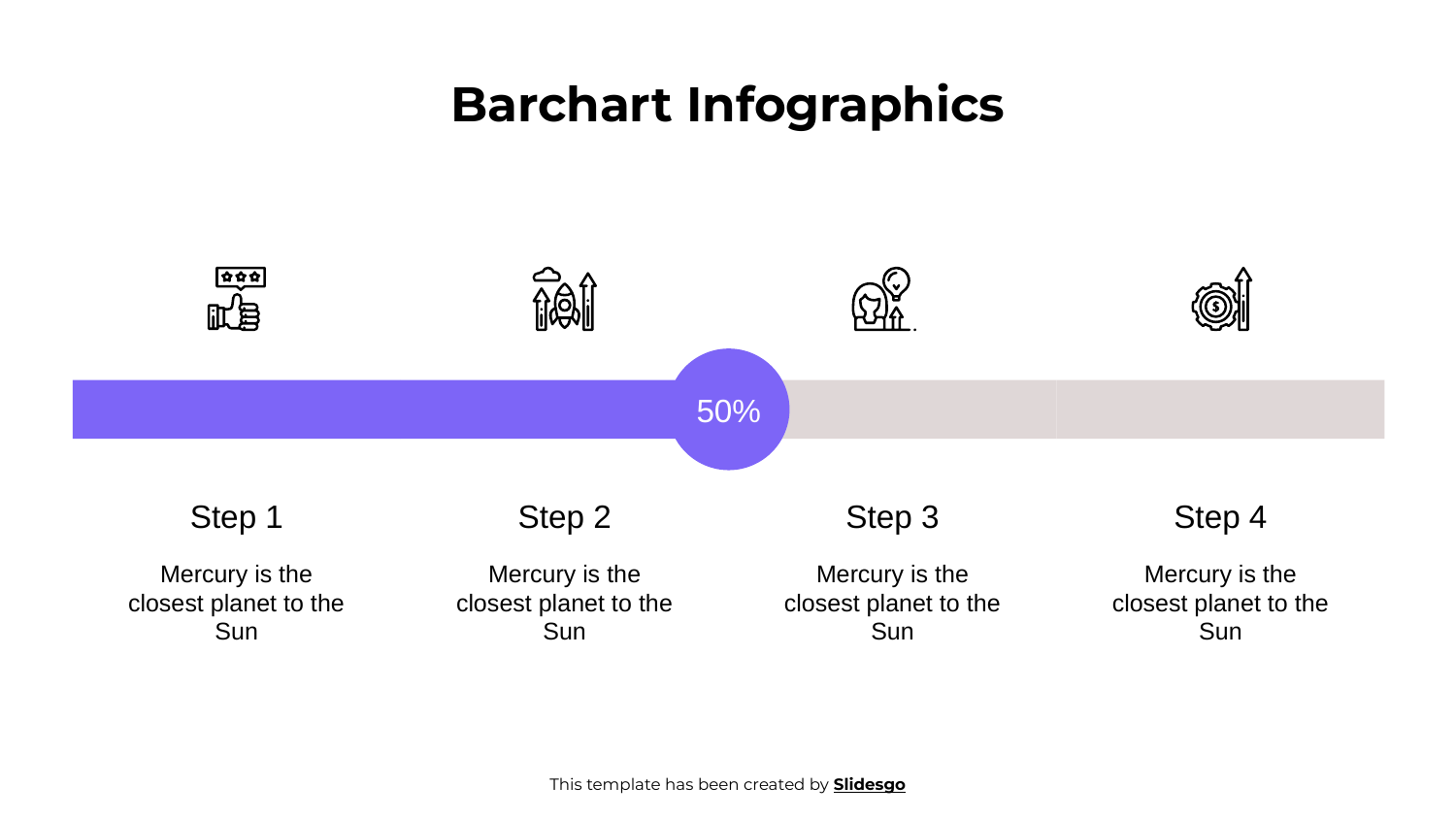

# Barchart Infographics

50%
Step 1
Step 2
Step 3
Step 4
Mercury is the closest planet to the Sun
Mercury is the closest planet to the Sun
Mercury is the closest planet to the Sun
Mercury is the closest planet to the Sun
This template has been created by Slidesgo